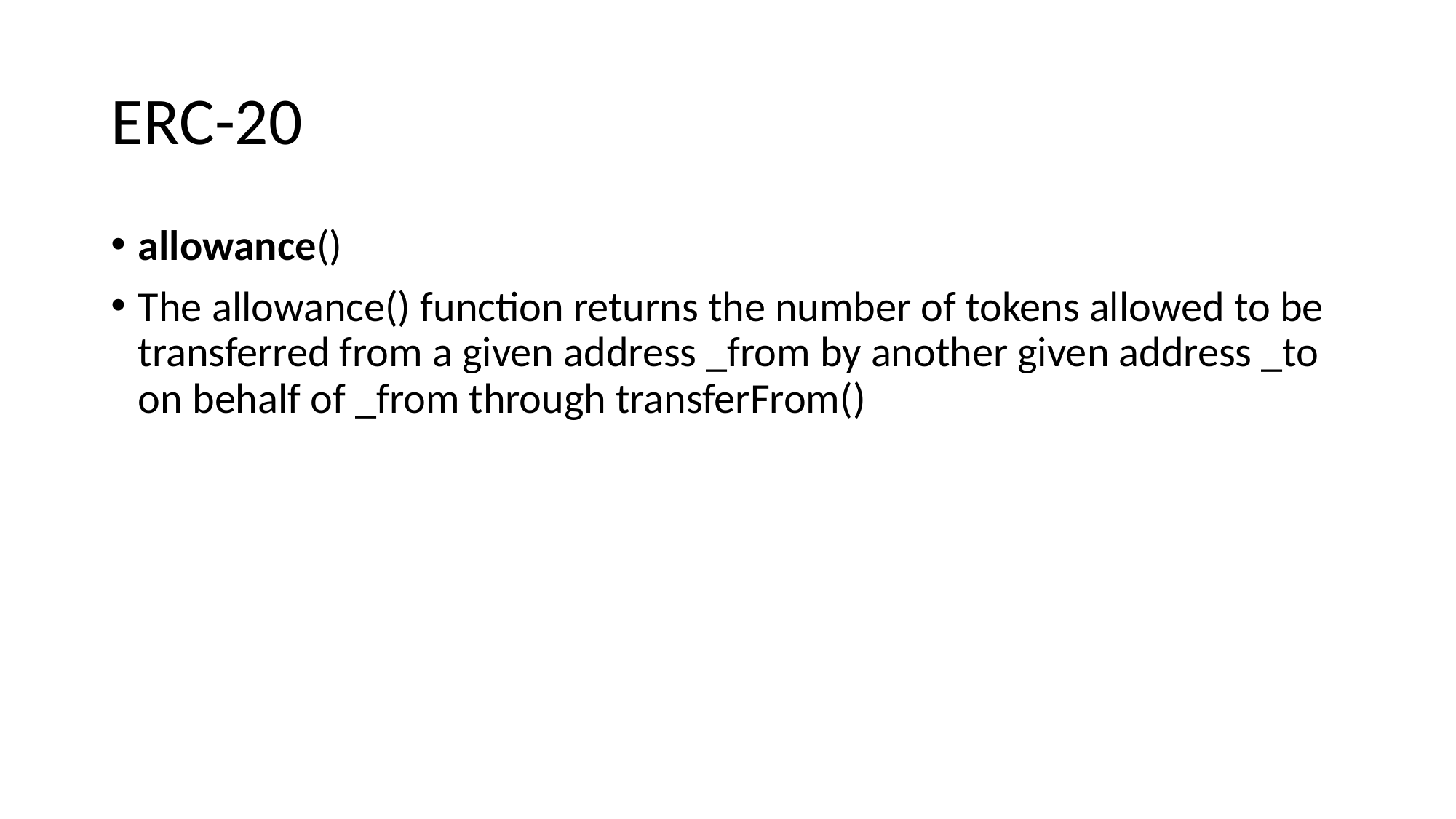

# ERC-20
allowance()
The allowance() function returns the number of tokens allowed to be transferred from a given address _from by another given address _to on behalf of _from through transferFrom()